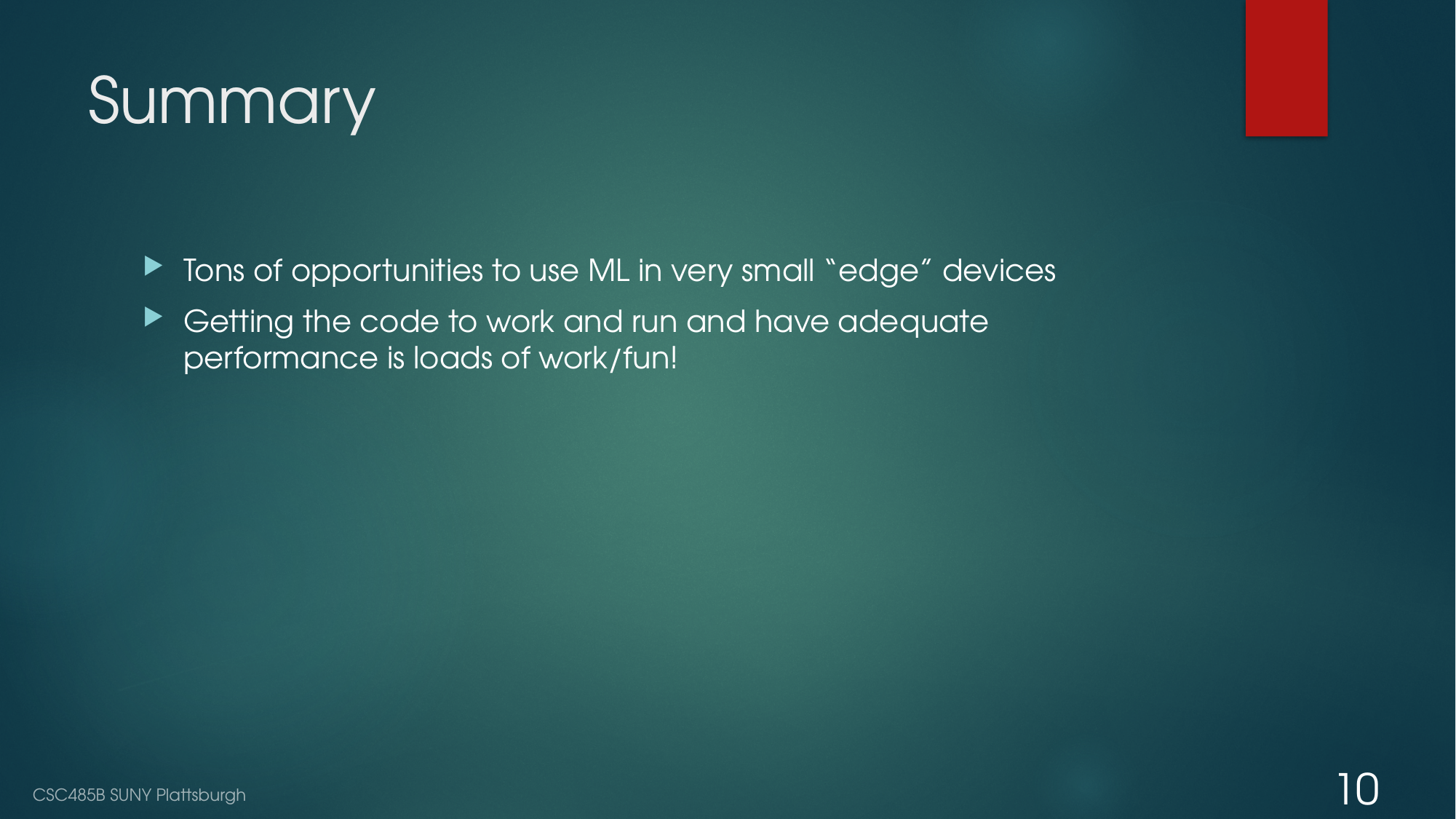

# Summary
Tons of opportunities to use ML in very small “edge” devices
Getting the code to work and run and have adequate performance is loads of work/fun!
10
CSC485B SUNY Plattsburgh